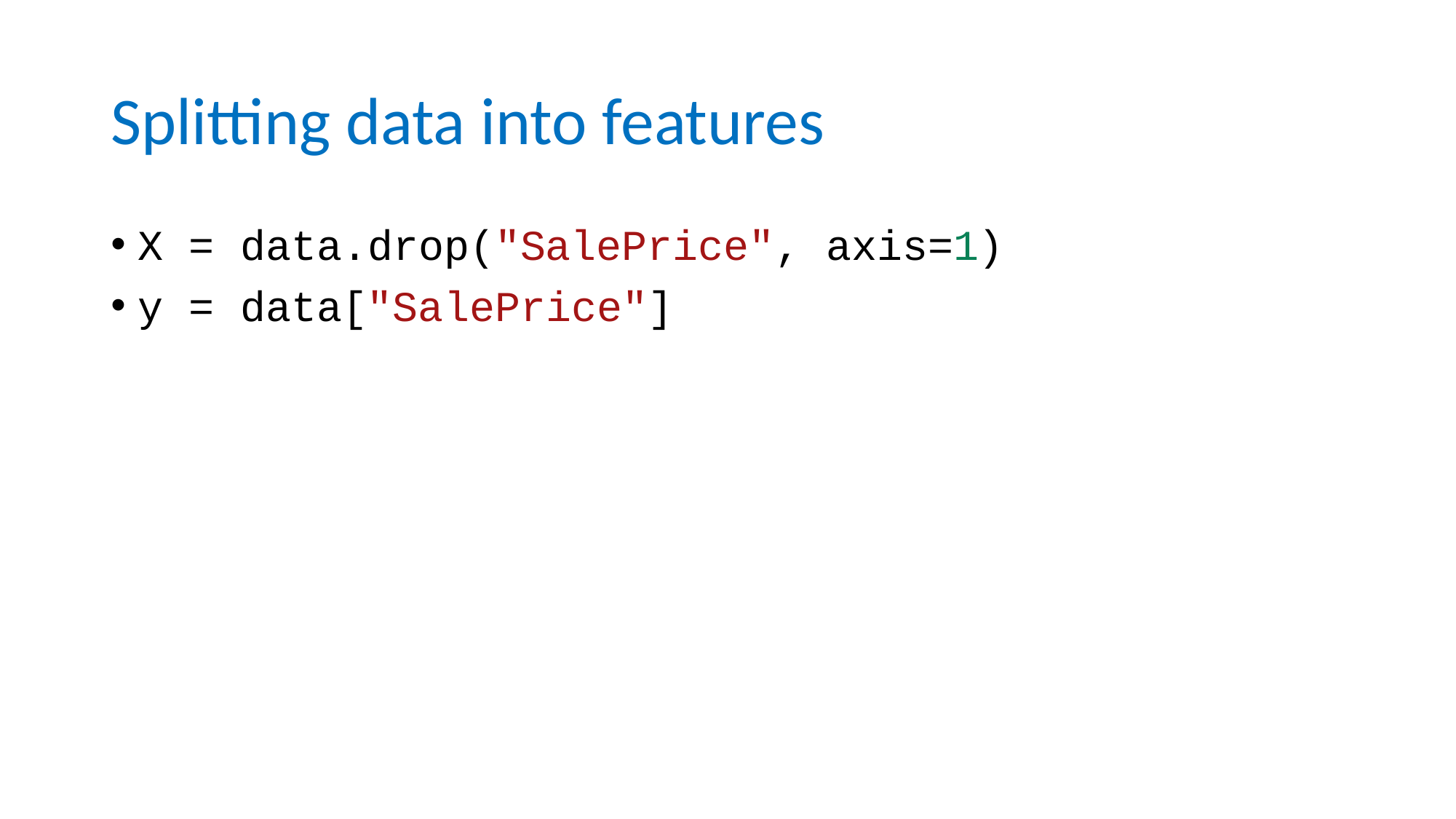

# Splitting data into features
X = data.drop("SalePrice", axis=1)
y = data["SalePrice"]